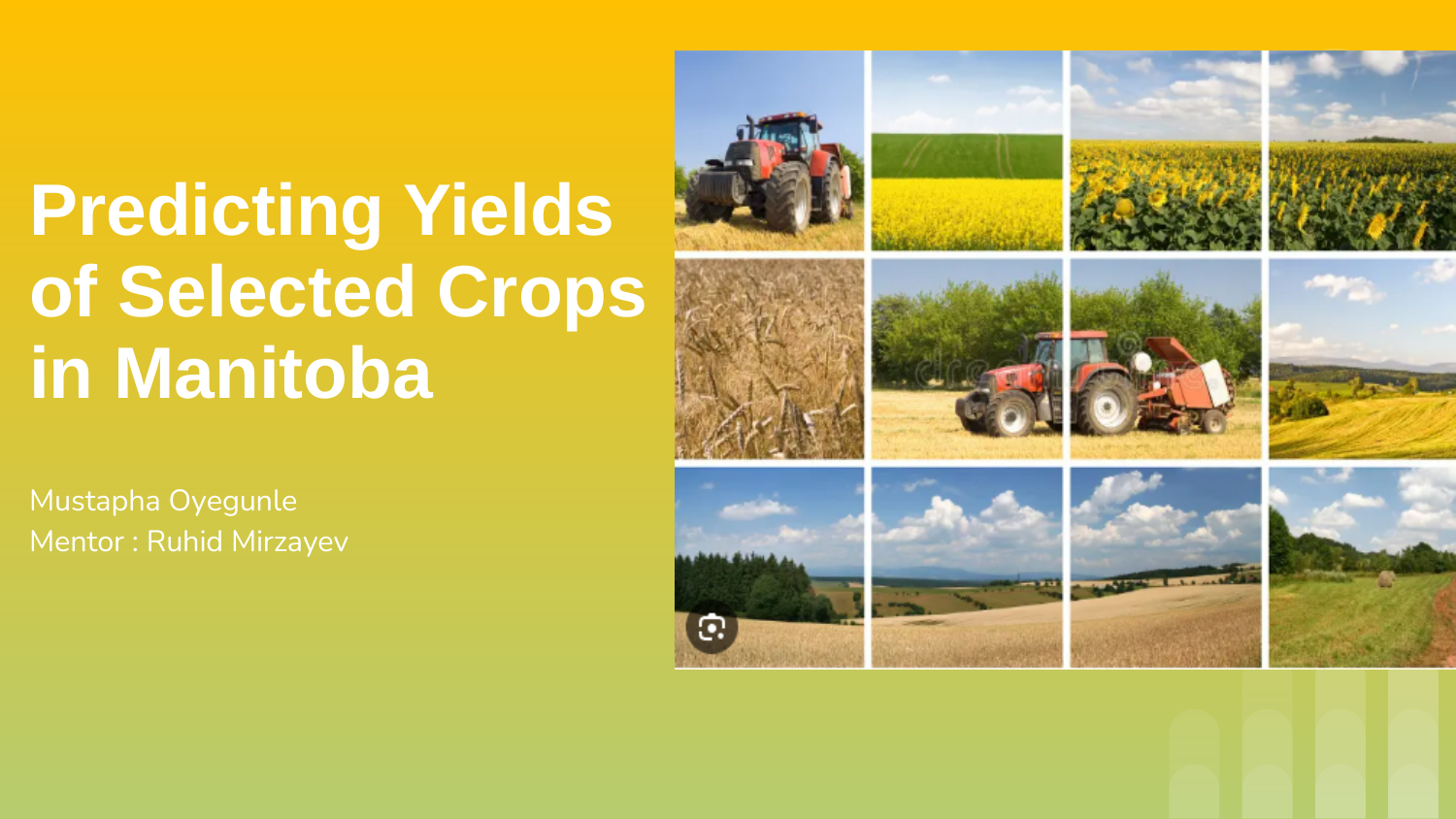

# Predicting Yields of Selected Crops in Manitoba
Mustapha Oyegunle
Mentor : Ruhid Mirzayev